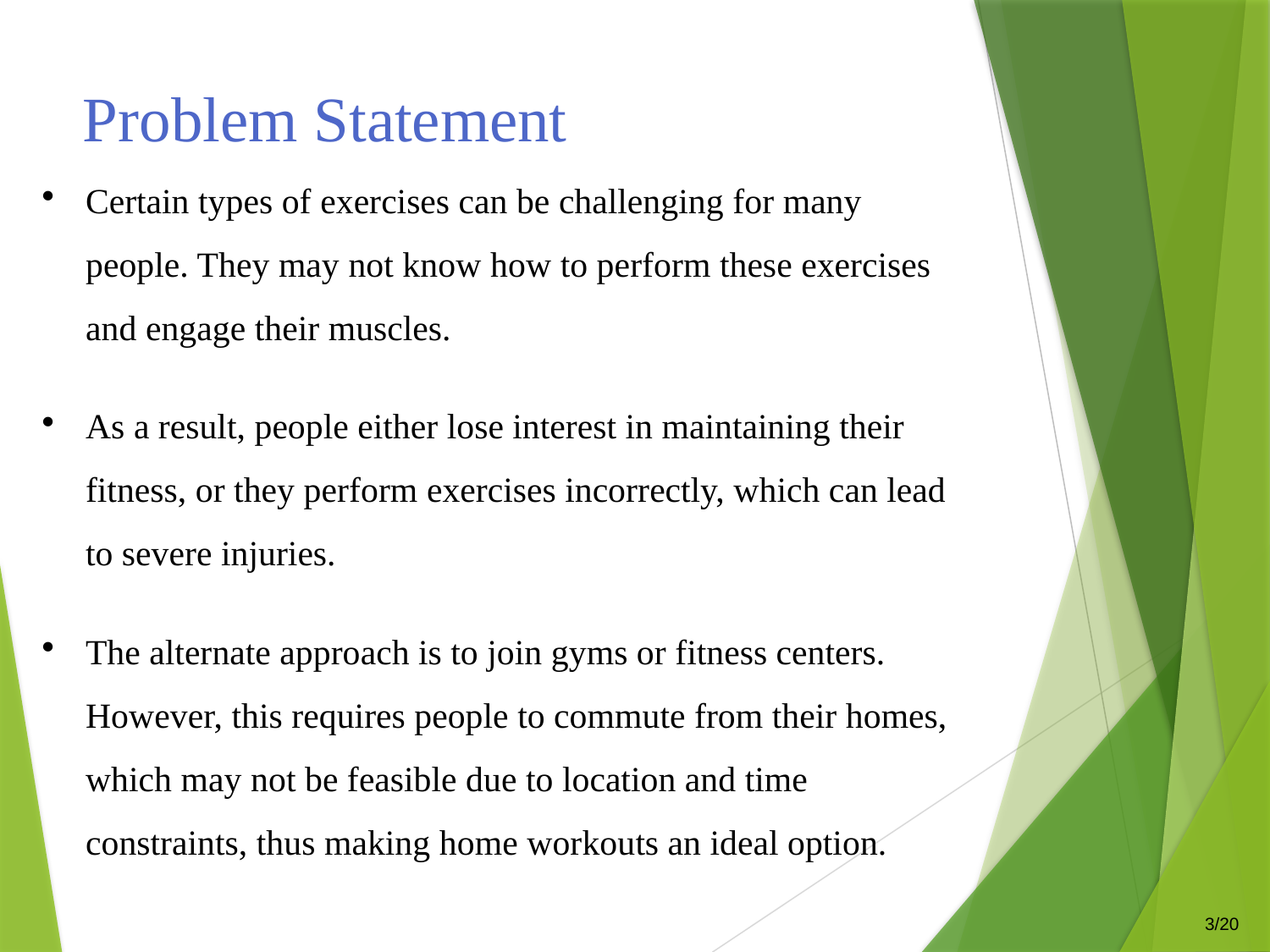

# Problem Statement
Certain types of exercises can be challenging for many people. They may not know how to perform these exercises and engage their muscles.
As a result, people either lose interest in maintaining their fitness, or they perform exercises incorrectly, which can lead to severe injuries.
The alternate approach is to join gyms or fitness centers. However, this requires people to commute from their homes, which may not be feasible due to location and time constraints, thus making home workouts an ideal option.

3/20